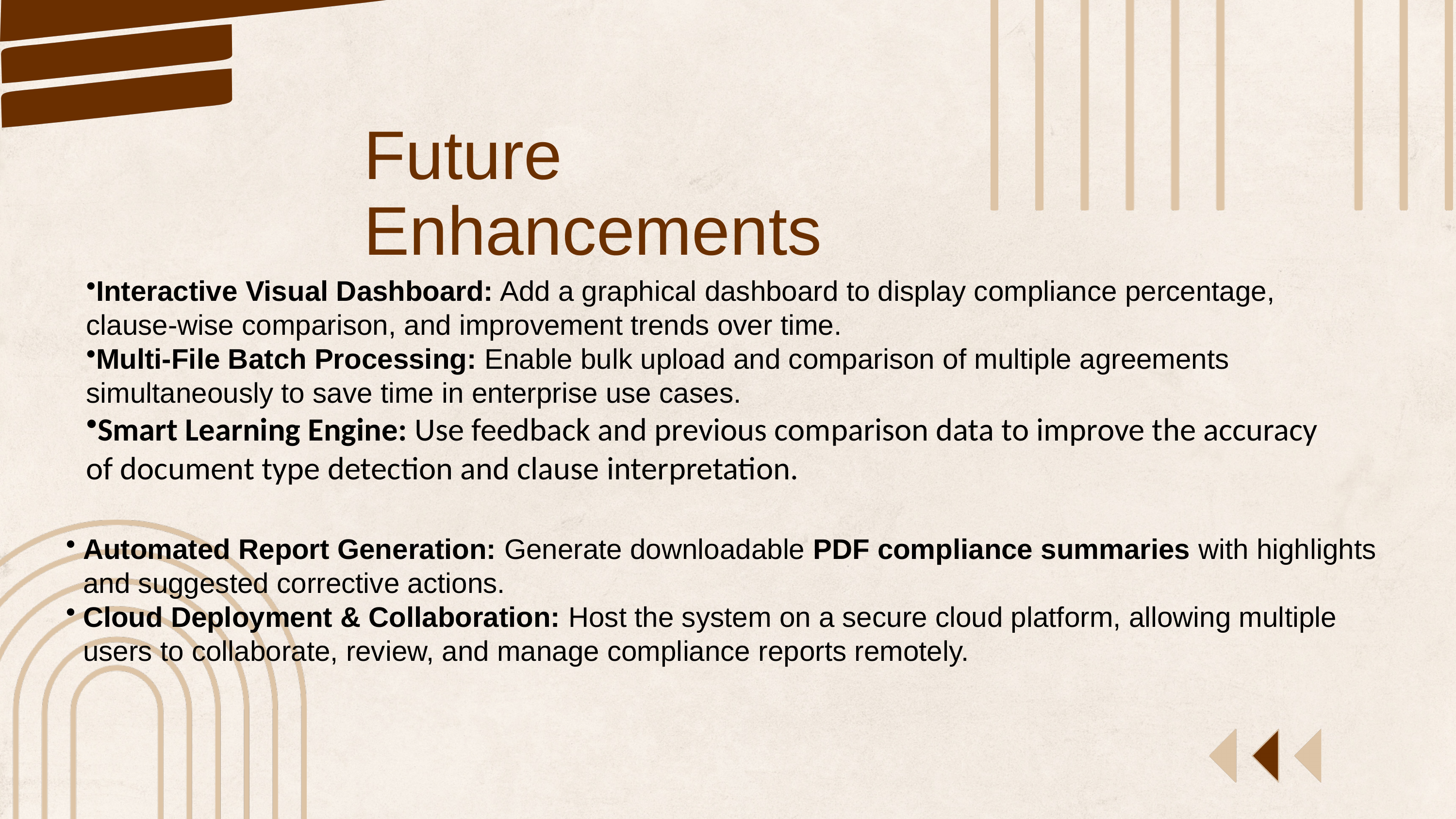

Future Enhancements
Interactive Visual Dashboard: Add a graphical dashboard to display compliance percentage, clause-wise comparison, and improvement trends over time.
Multi-File Batch Processing: Enable bulk upload and comparison of multiple agreements simultaneously to save time in enterprise use cases.
Smart Learning Engine: Use feedback and previous comparison data to improve the accuracy of document type detection and clause interpretation.

Automated Report Generation: Generate downloadable PDF compliance summaries with highlights and suggested corrective actions.
Cloud Deployment & Collaboration: Host the system on a secure cloud platform, allowing multiple users to collaborate, review, and manage compliance reports remotely.